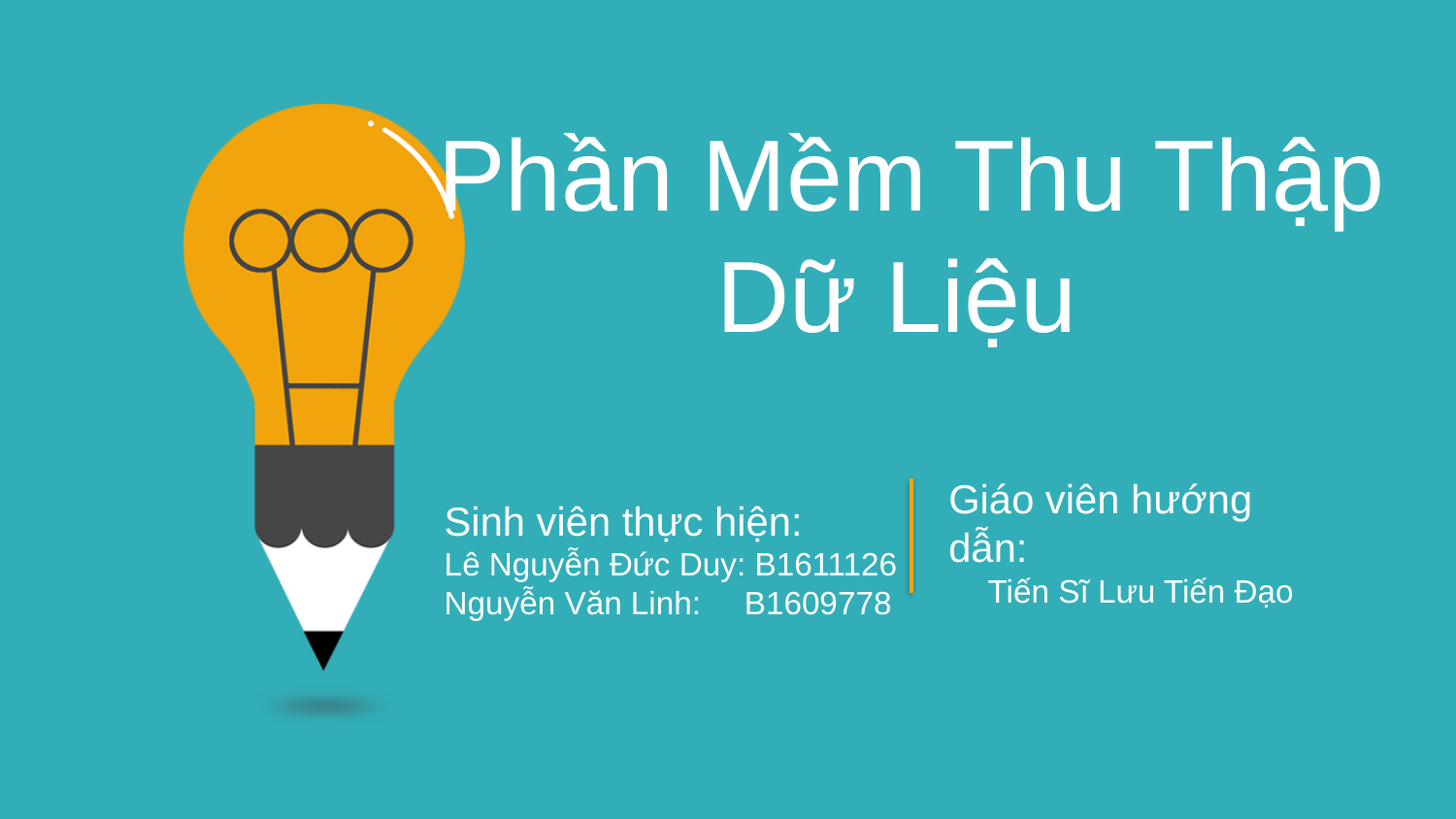

Phần Mềm Thu Thập Dữ Liệu
Sinh viên thực hiện:
Lê Nguyễn Đức Duy: B1611126
Nguyễn Văn Linh:	 B1609778
Giáo viên hướng dẫn:
Tiến Sĩ Lưu Tiến Đạo